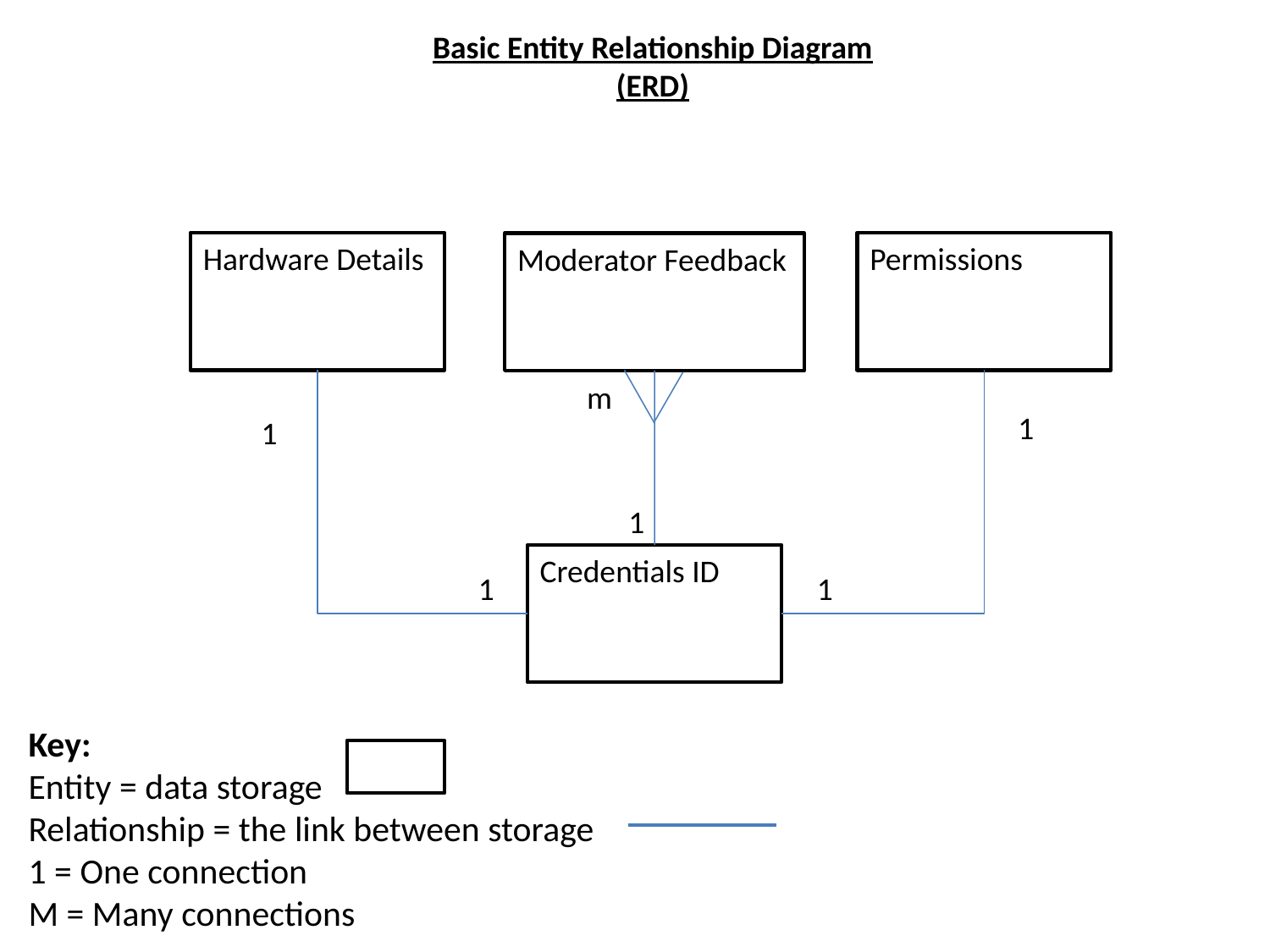

Basic Entity Relationship Diagram (ERD)
Hardware Details
Permissions
Moderator Feedback
m
1
1
1
Credentials ID
1
1
Key:
Entity = data storage
Relationship = the link between storage
1 = One connection
M = Many connections